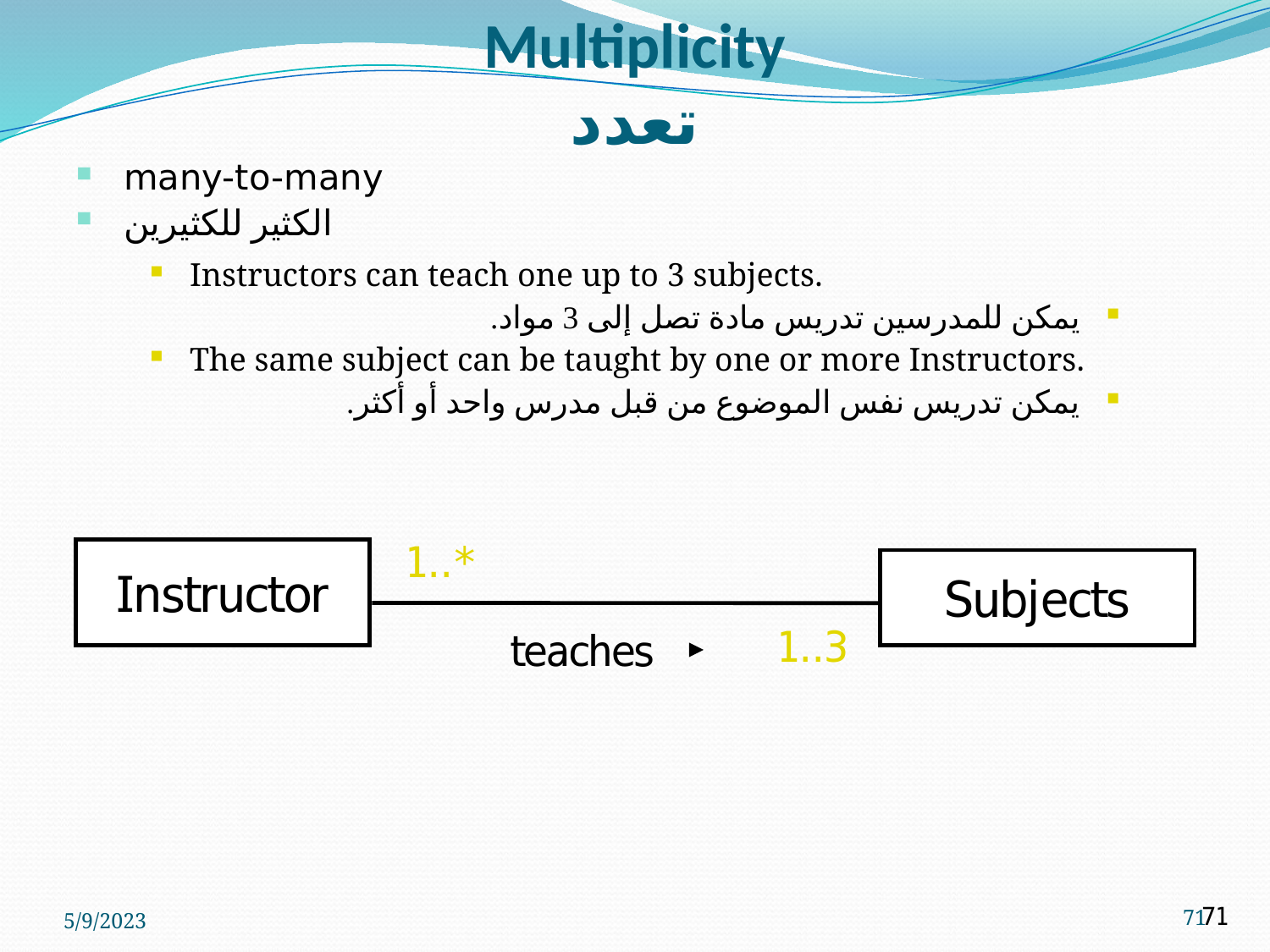

# Multiplicity تعدد
many-to-many
الكثير للكثيرين
Instructors can teach one up to 3 subjects.
يمكن للمدرسين تدريس مادة تصل إلى 3 مواد.
The same subject can be taught by one or more Instructors.
يمكن تدريس نفس الموضوع من قبل مدرس واحد أو أكثر.

1..*

Instructor
Subjects

1..3
     teaches

71
5/9/2023
71